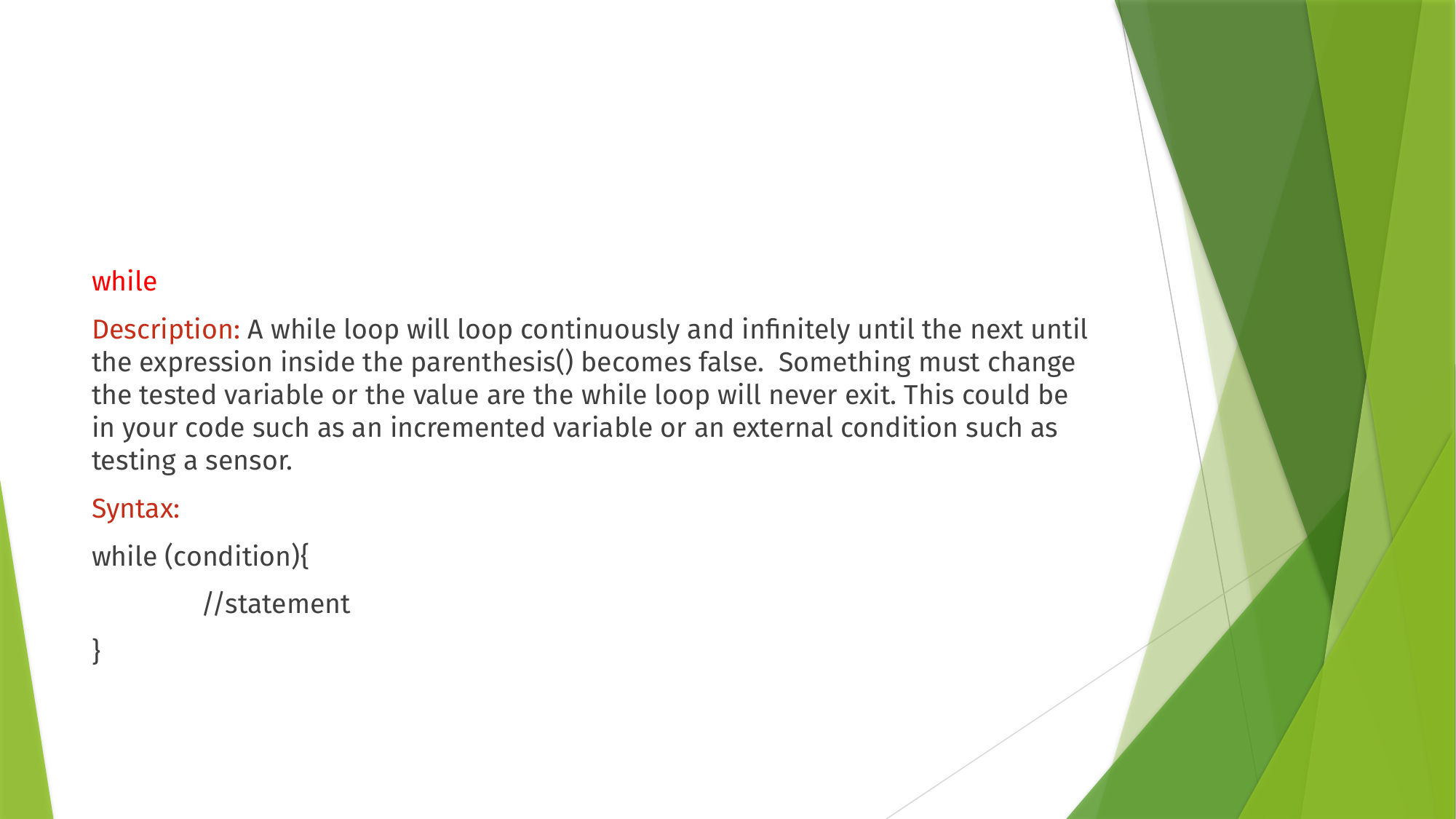

while
Description: A while loop will loop continuously and infinitely until the next until the expression inside the parenthesis() becomes false.  Something must change the tested variable or the value are the while loop will never exit. This could be in your code such as an incremented variable or an external condition such as testing a sensor.
Syntax:
while (condition){
	//statement
}